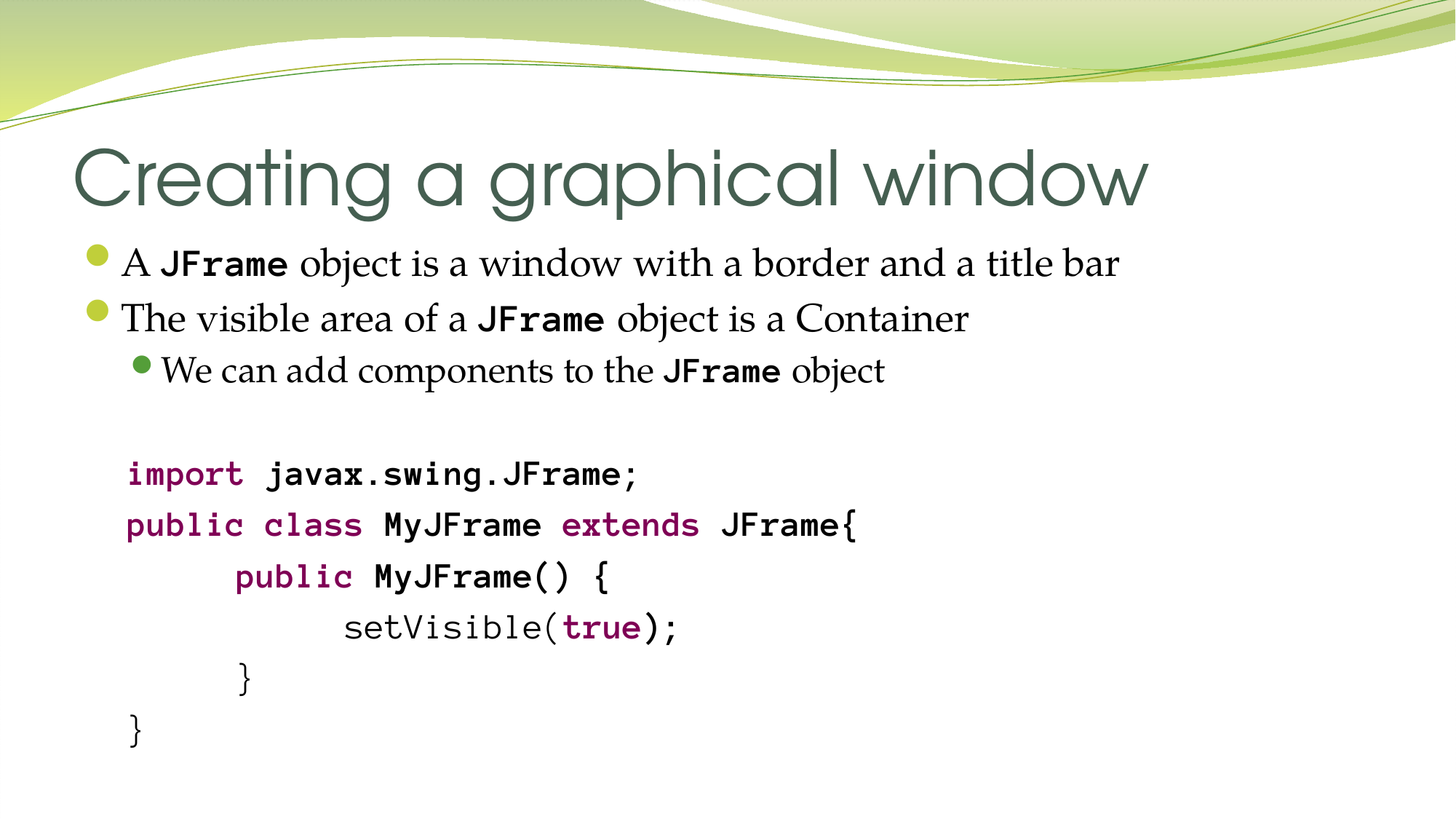

# Creating a graphical window
A JFrame object is a window with a border and a title bar
The visible area of a JFrame object is a Container
We can add components to the JFrame object

import javax.swing.JFrame;
public class MyJFrame extends JFrame{
	public MyJFrame() {
		setVisible(true);
	}
}